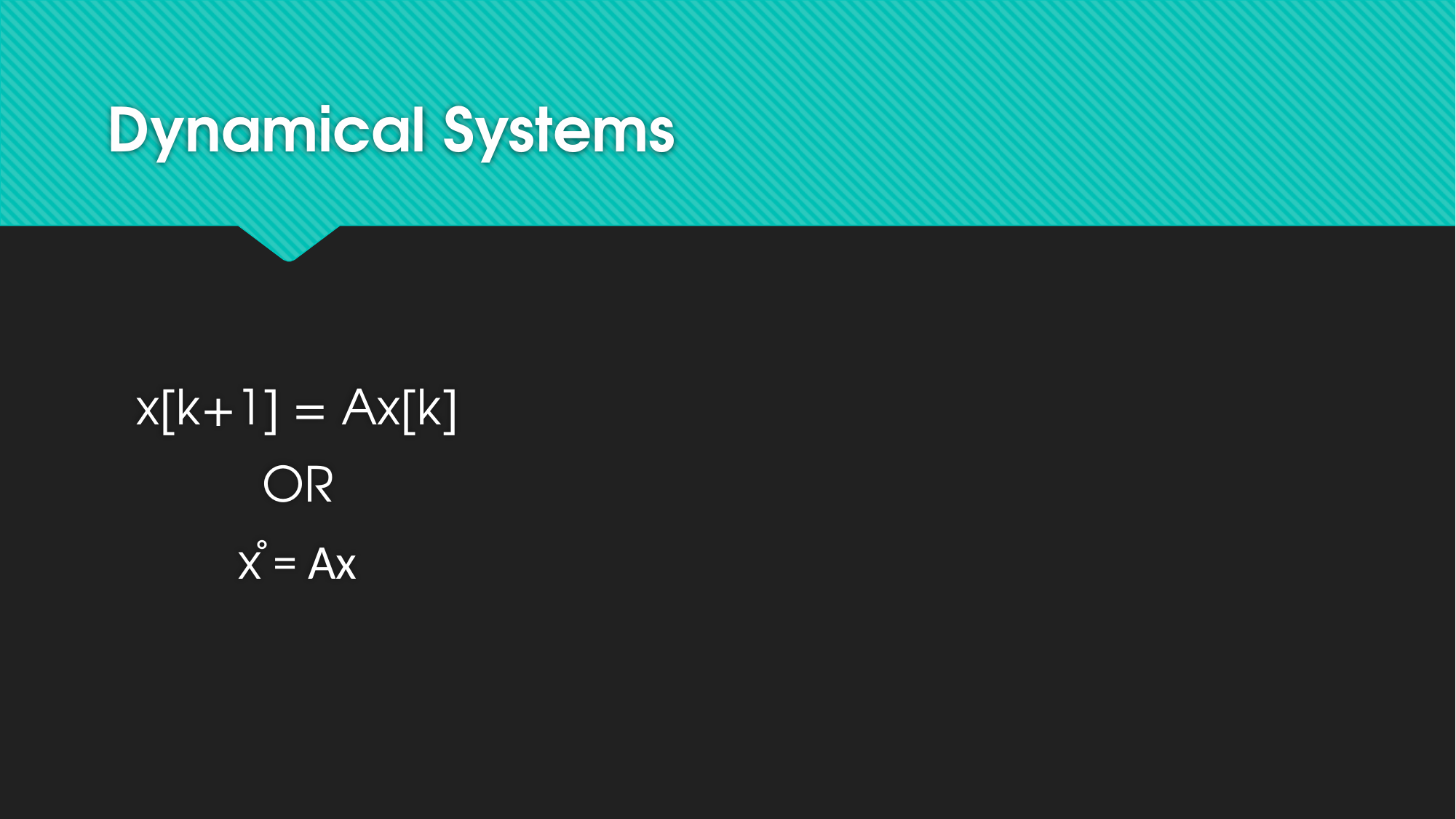

# Dynamical Systems
x[k+1] = Ax[k]
OR
x̊ = Ax